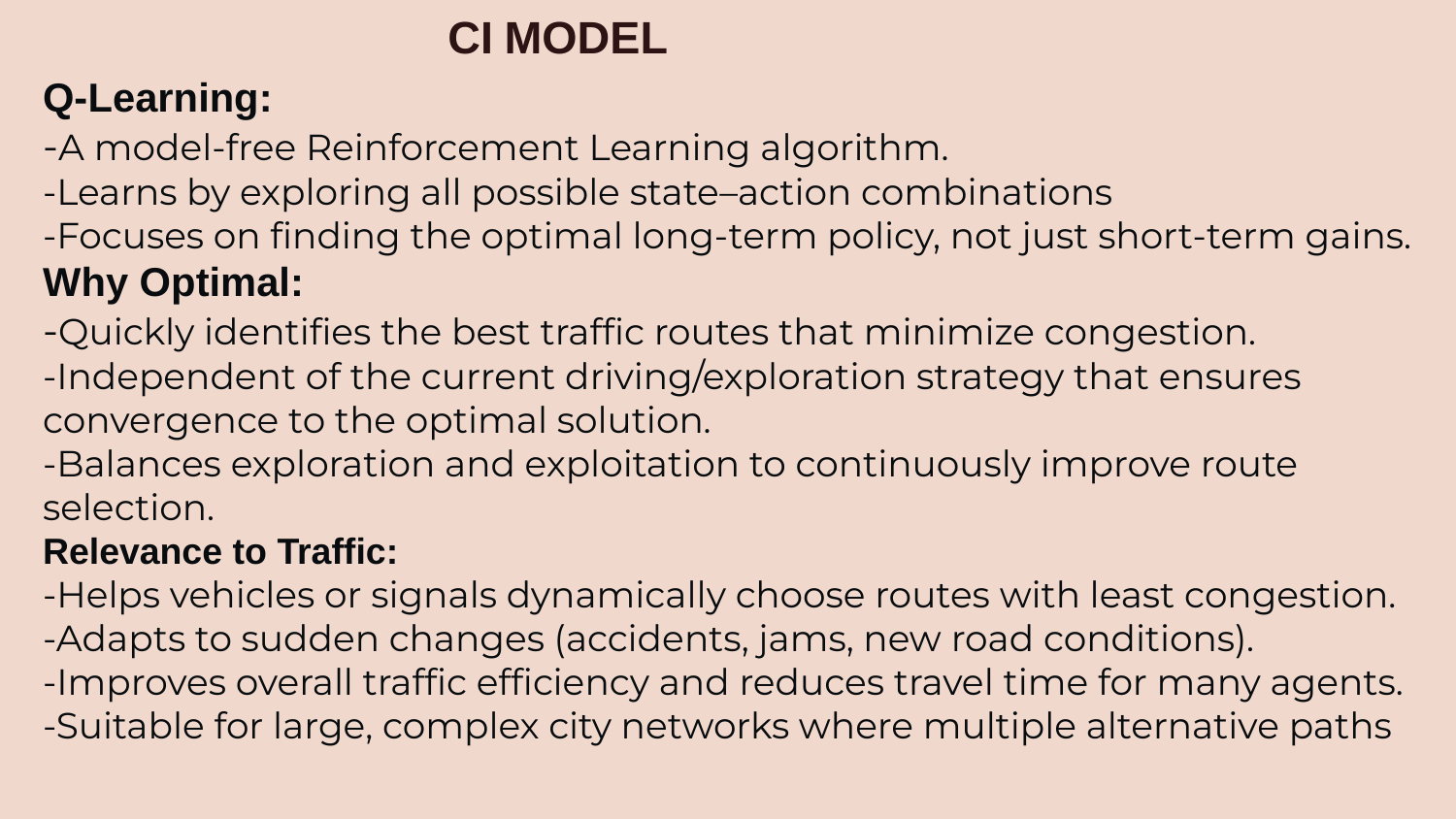

# CI MODEL
Q-Learning:
-A model-free Reinforcement Learning algorithm.
-Learns by exploring all possible state–action combinations
-Focuses on finding the optimal long-term policy, not just short-term gains.
Why Optimal:
-Quickly identifies the best traffic routes that minimize congestion.
-Independent of the current driving/exploration strategy that ensures convergence to the optimal solution.
-Balances exploration and exploitation to continuously improve route selection.
Relevance to Traffic:
-Helps vehicles or signals dynamically choose routes with least congestion.
-Adapts to sudden changes (accidents, jams, new road conditions).
-Improves overall traffic efficiency and reduces travel time for many agents.
-Suitable for large, complex city networks where multiple alternative paths